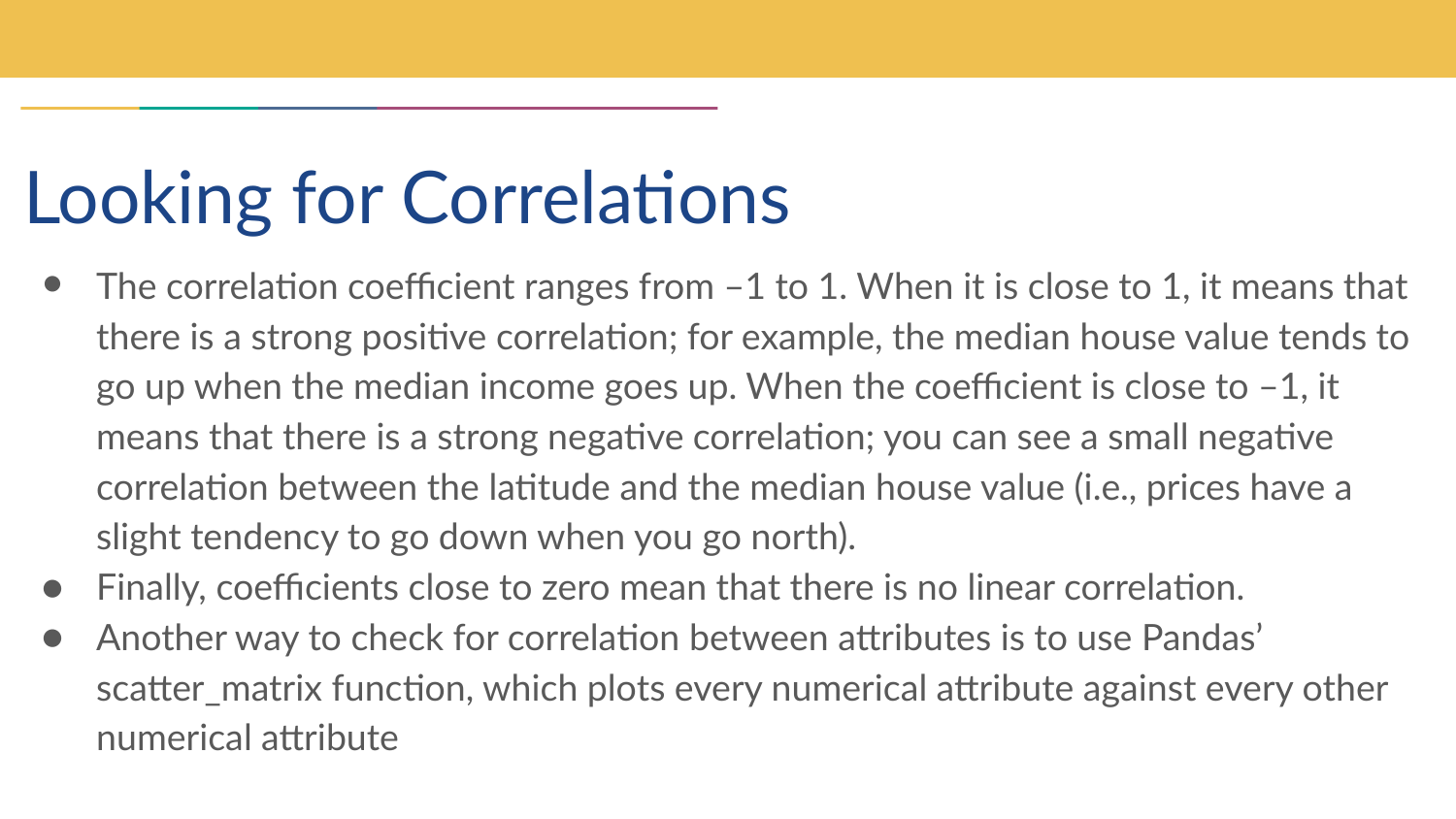

# Looking for Correlations
The correlation coefficient ranges from –1 to 1. When it is close to 1, it means that there is a strong positive correlation; for example, the median house value tends to go up when the median income goes up. When the coefficient is close to –1, it means that there is a strong negative correlation; you can see a small negative correlation between the latitude and the median house value (i.e., prices have a slight tendency to go down when you go north).
Finally, coefficients close to zero mean that there is no linear correlation.
Another way to check for correlation between attributes is to use Pandas’ scatter_matrix function, which plots every numerical attribute against every other numerical attribute